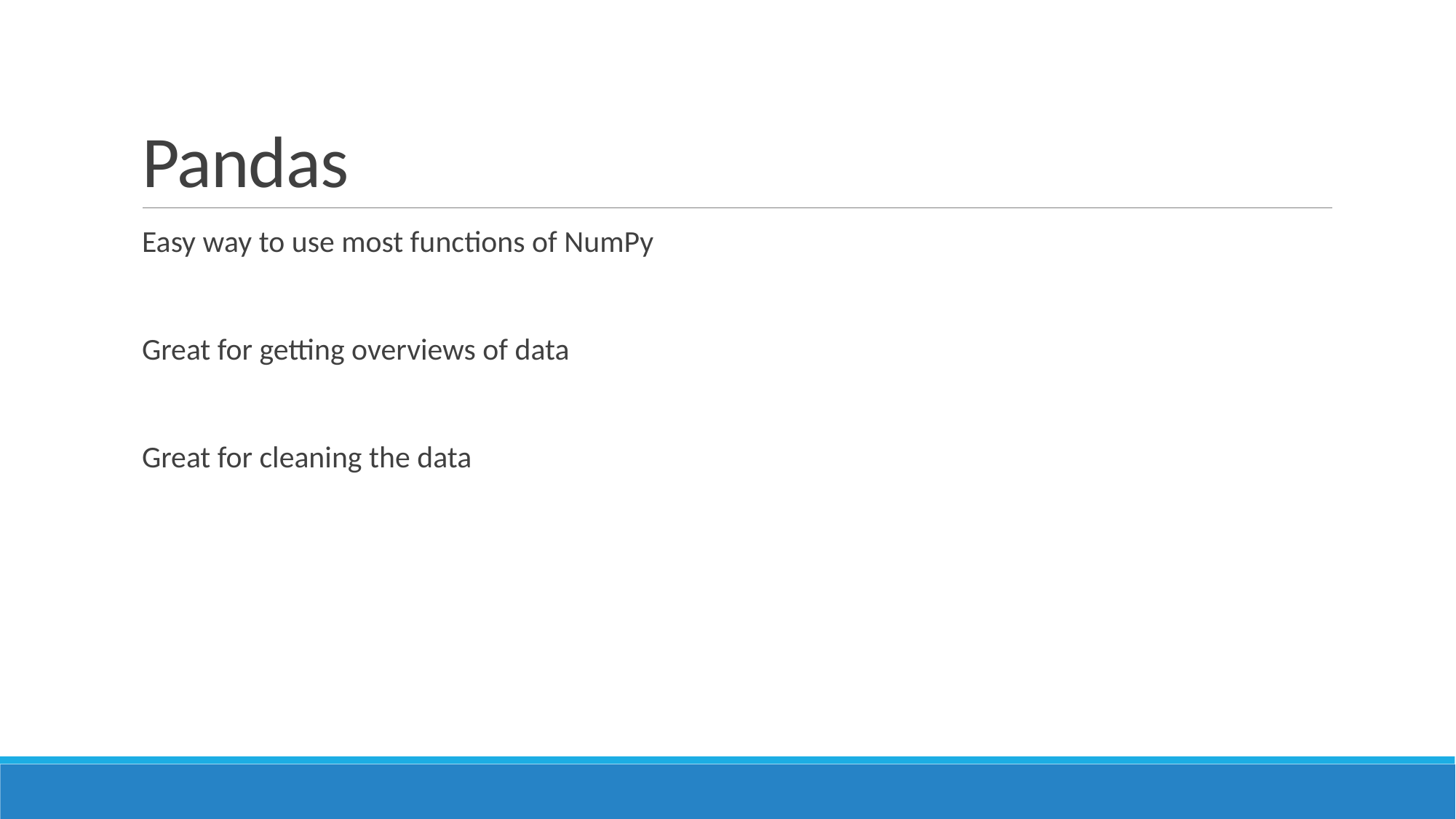

# Pandas
Easy way to use most functions of NumPy

Great for getting overviews of data

Great for cleaning the data